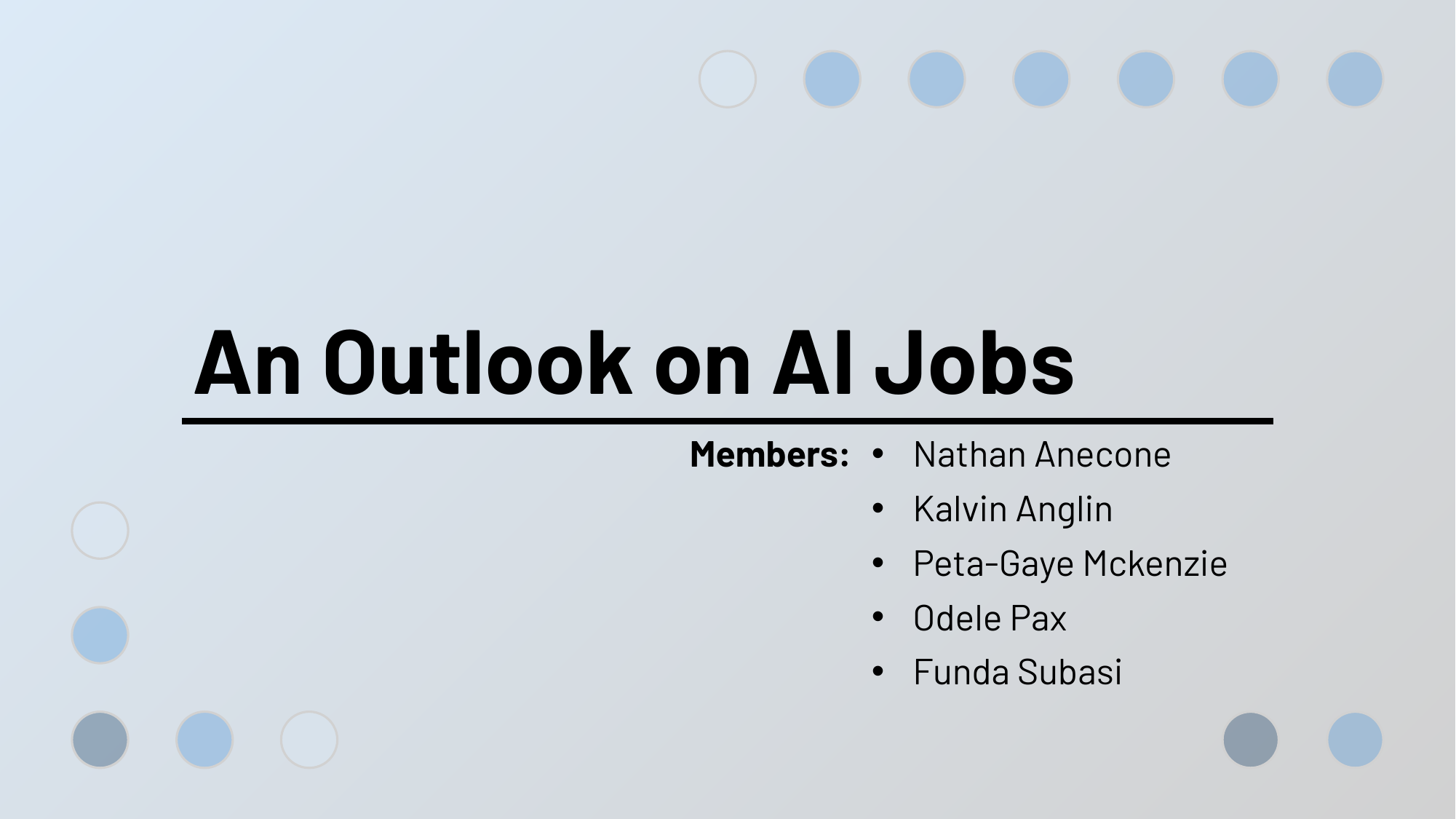

# An Outlook on AI Jobs
Nathan Anecone
Kalvin Anglin
Peta-Gaye Mckenzie
Odele Pax
Funda Subasi
Members: